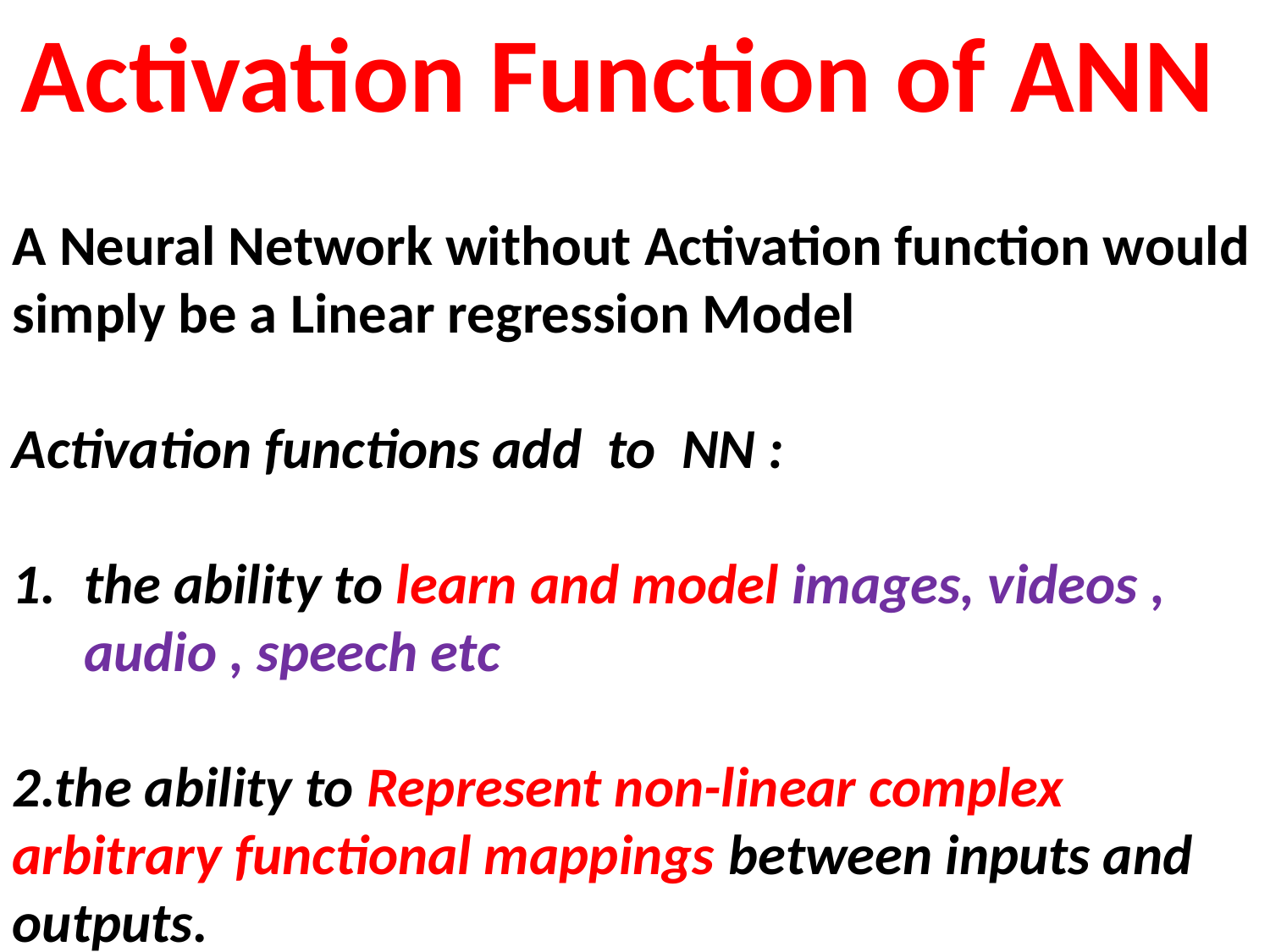

Activation Function of ANN

A Neural Network without Activation function would simply be a Linear regression Model

Activation functions add  to  NN :

the ability to learn and model images, videos , audio , speech etc

2.the ability to Represent non-linear complex arbitrary functional mappings between inputs and outputs.